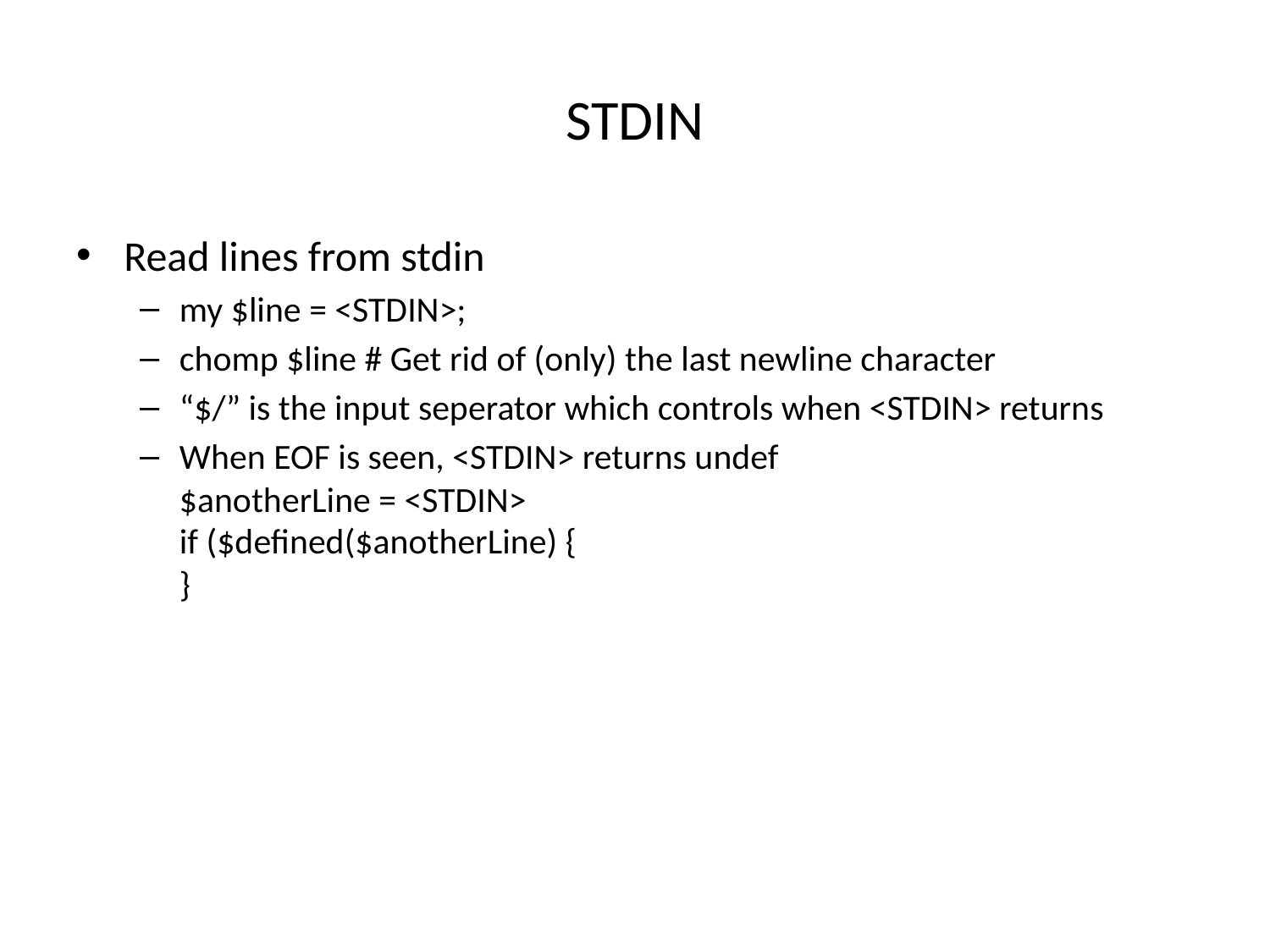

# STDIN
Read lines from stdin
my $line = <STDIN>;
chomp $line # Get rid of (only) the last newline character
“$/” is the input seperator which controls when <STDIN> returns
When EOF is seen, <STDIN> returns undef
$anotherLine = <STDIN>
if ($defined($anotherLine) {
}